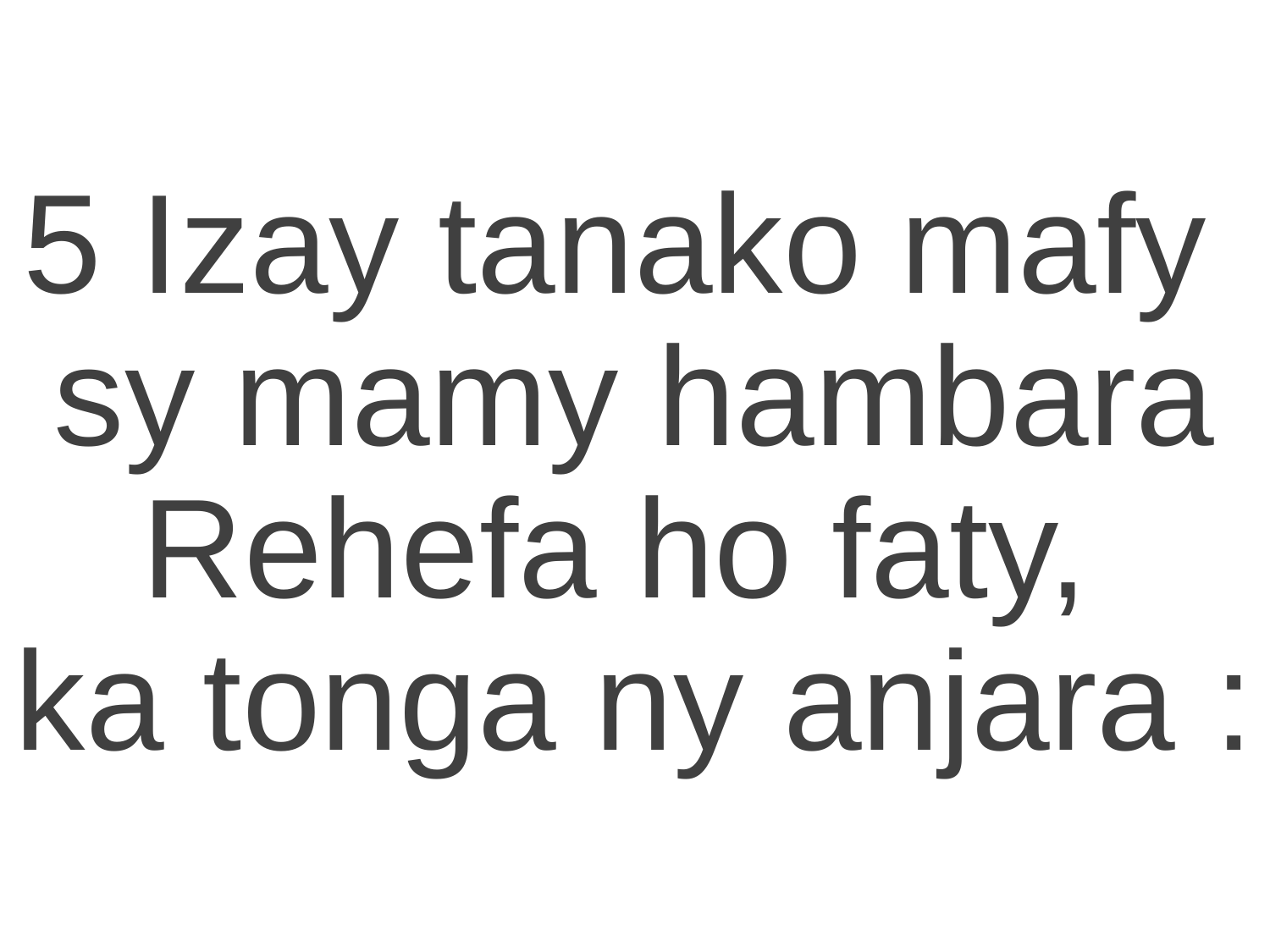

5 Izay tanako mafy
sy mamy hambara
Rehefa ho faty,
ka tonga ny anjara :